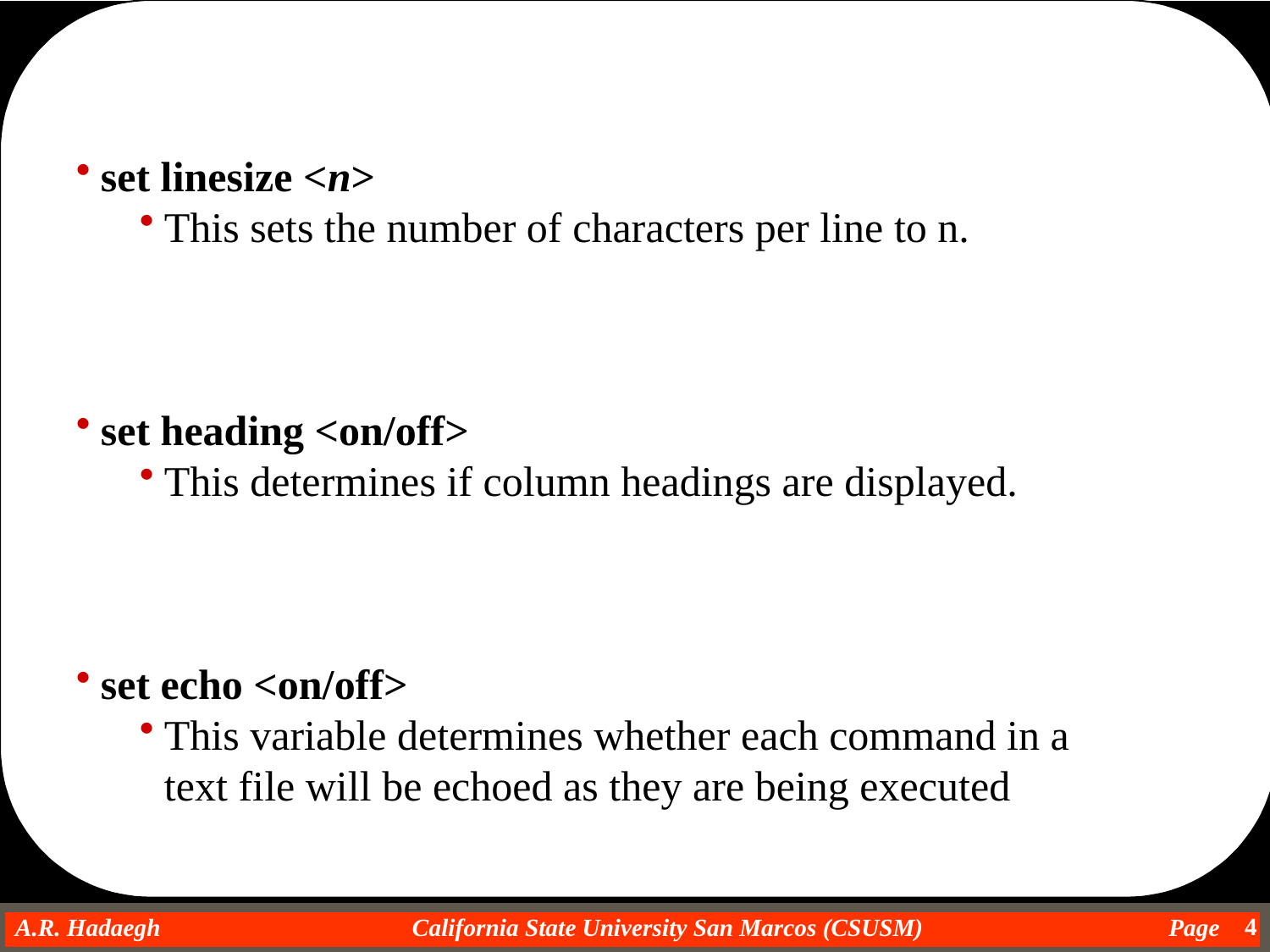

set linesize <n>
This sets the number of characters per line to n.

set heading <on/off>
This determines if column headings are displayed.

set echo <on/off>
This variable determines whether each command in a text file will be echoed as they are being executed
4